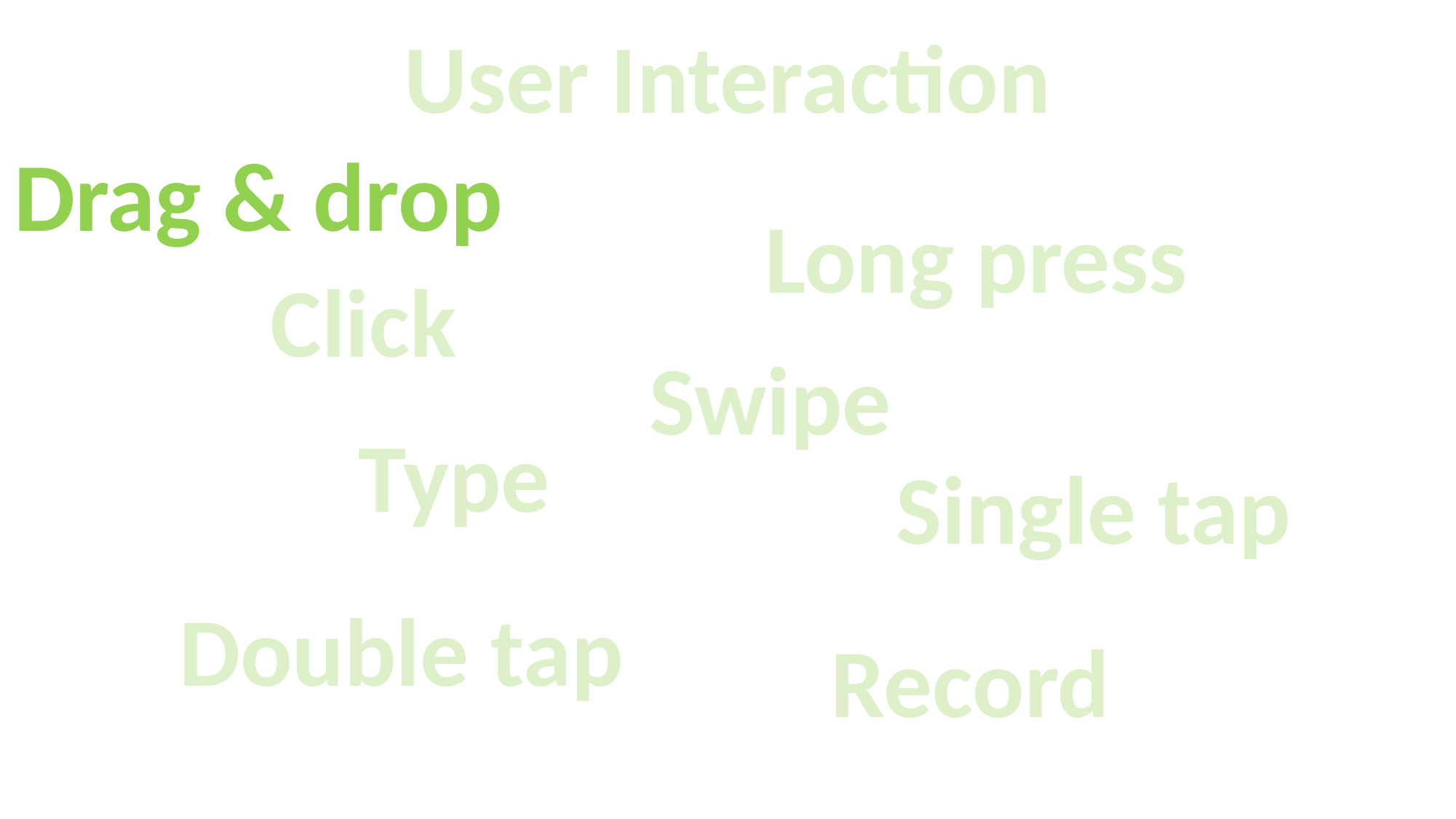

User Interaction
Drag & drop
Long press
Click
Swipe
Type
Single tap
Double tap
Record